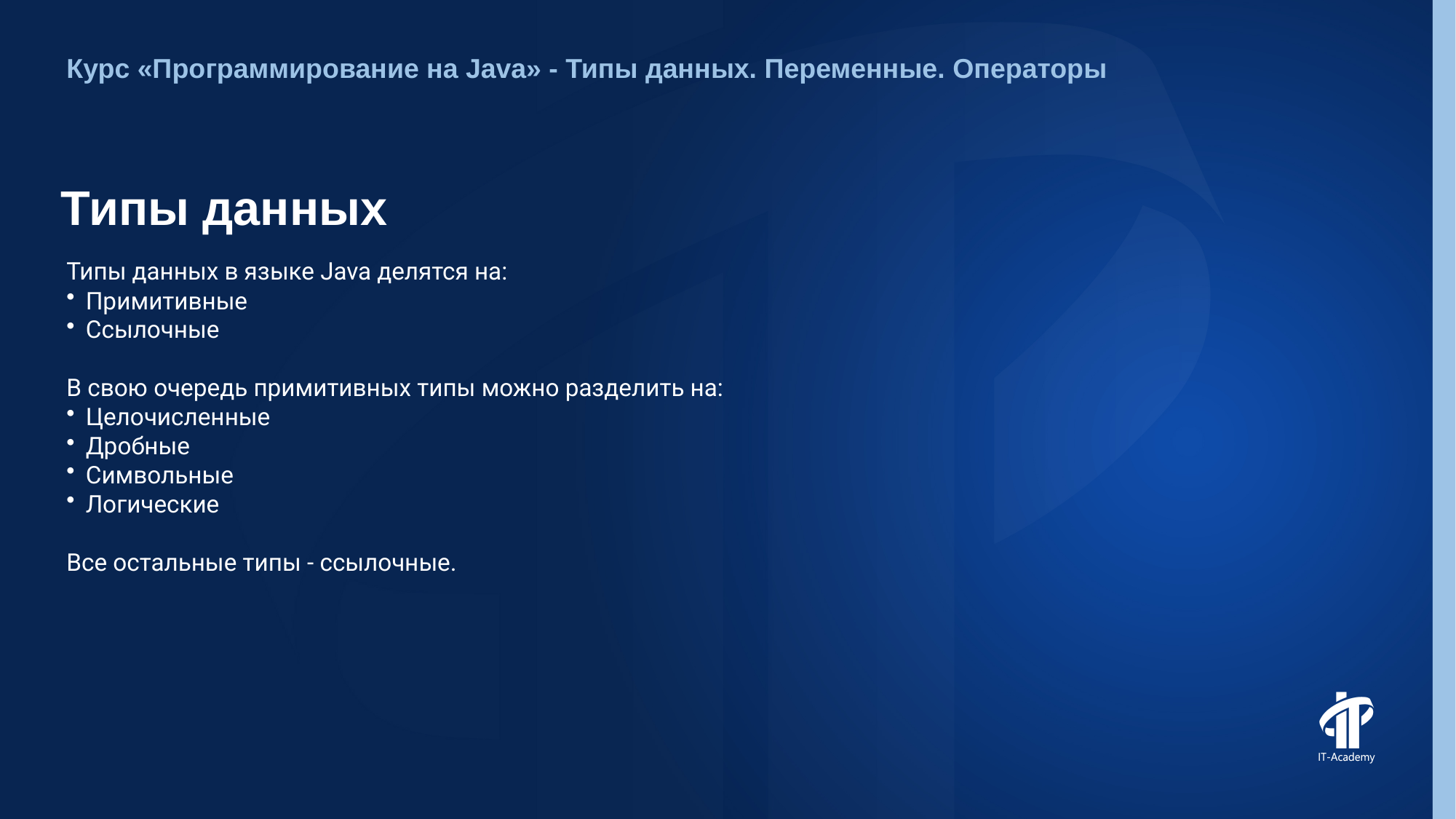

Курс «Программирование на Java» - Типы данных. Переменные. Операторы
# Типы данных
Типы данных в языке Java делятся на:
Примитивные
Ссылочные

В свою очередь примитивных типы можно разделить на:
Целочисленные
Дробные
Символьные
Логические

Все остальные типы - ссылочные.